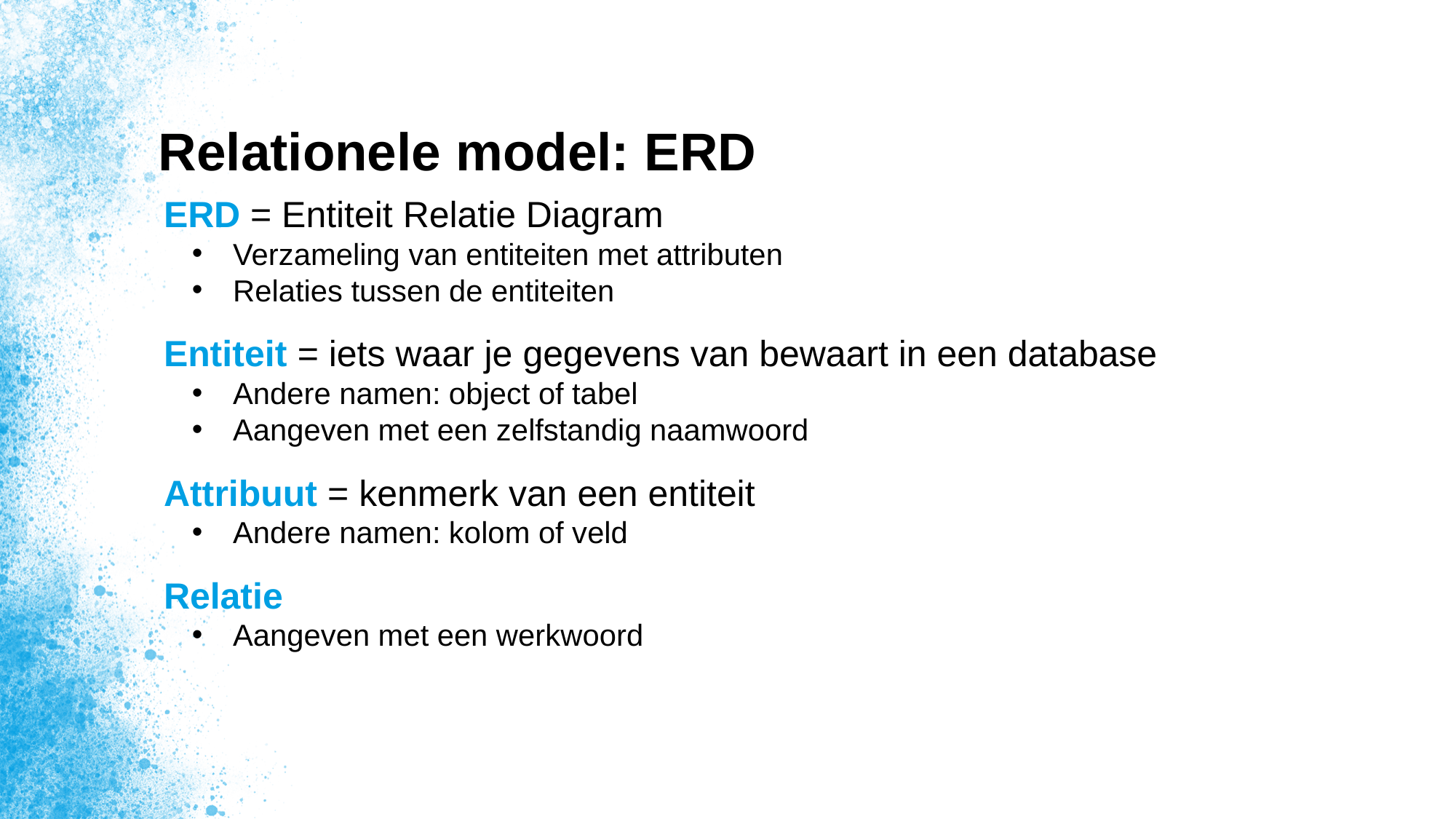

# Relationele model: ERD
ERD = Entiteit Relatie Diagram
Verzameling van entiteiten met attributen
Relaties tussen de entiteiten
Entiteit = iets waar je gegevens van bewaart in een database
Andere namen: object of tabel
Aangeven met een zelfstandig naamwoord
Attribuut = kenmerk van een entiteit
Andere namen: kolom of veld
Relatie
Aangeven met een werkwoord

11